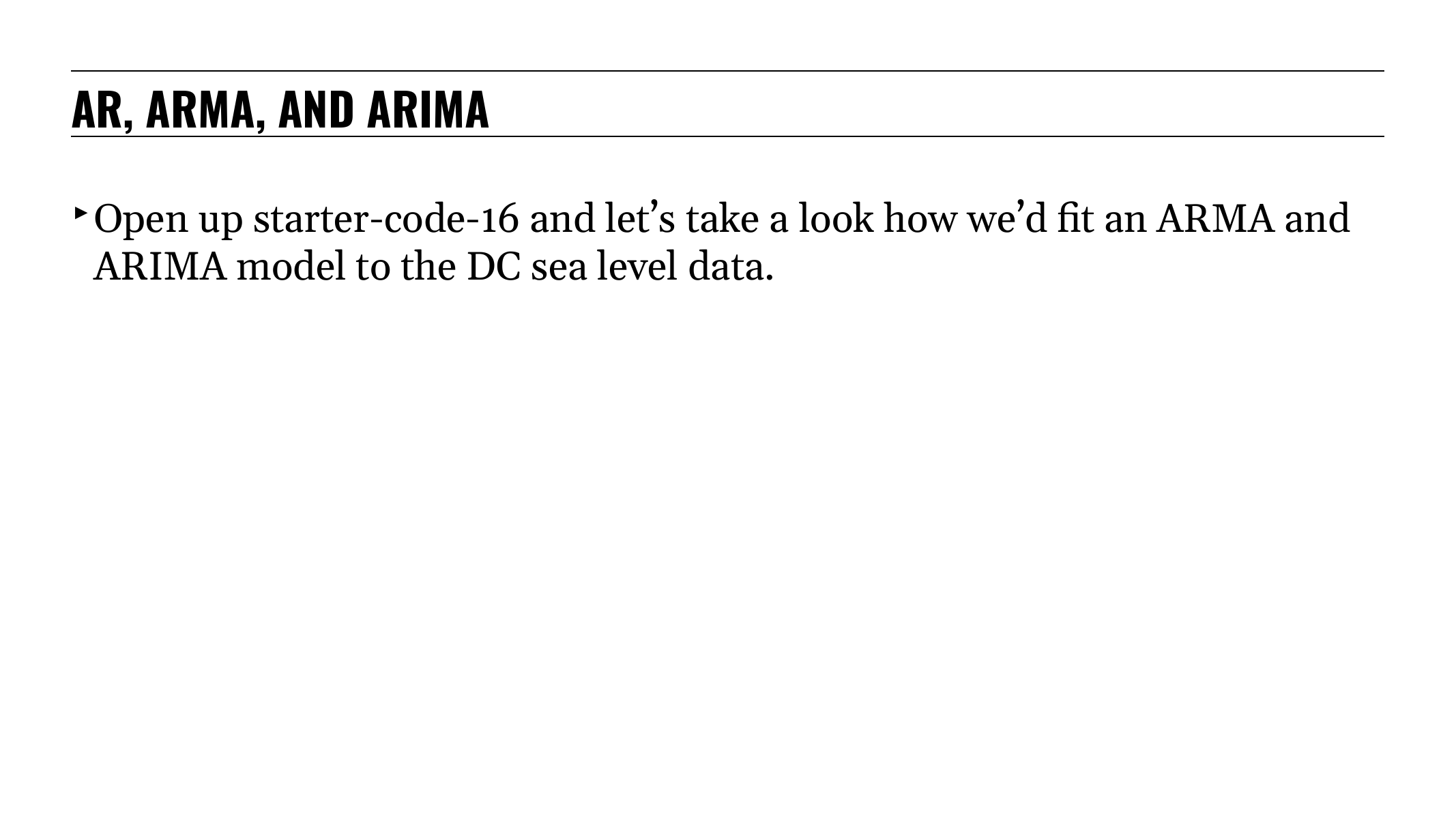

AR, ARMA, AND ARIMA

Open up starter-code-16 and let’s take a look how we’d fit an ARMA and ARIMA model to the DC sea level data.